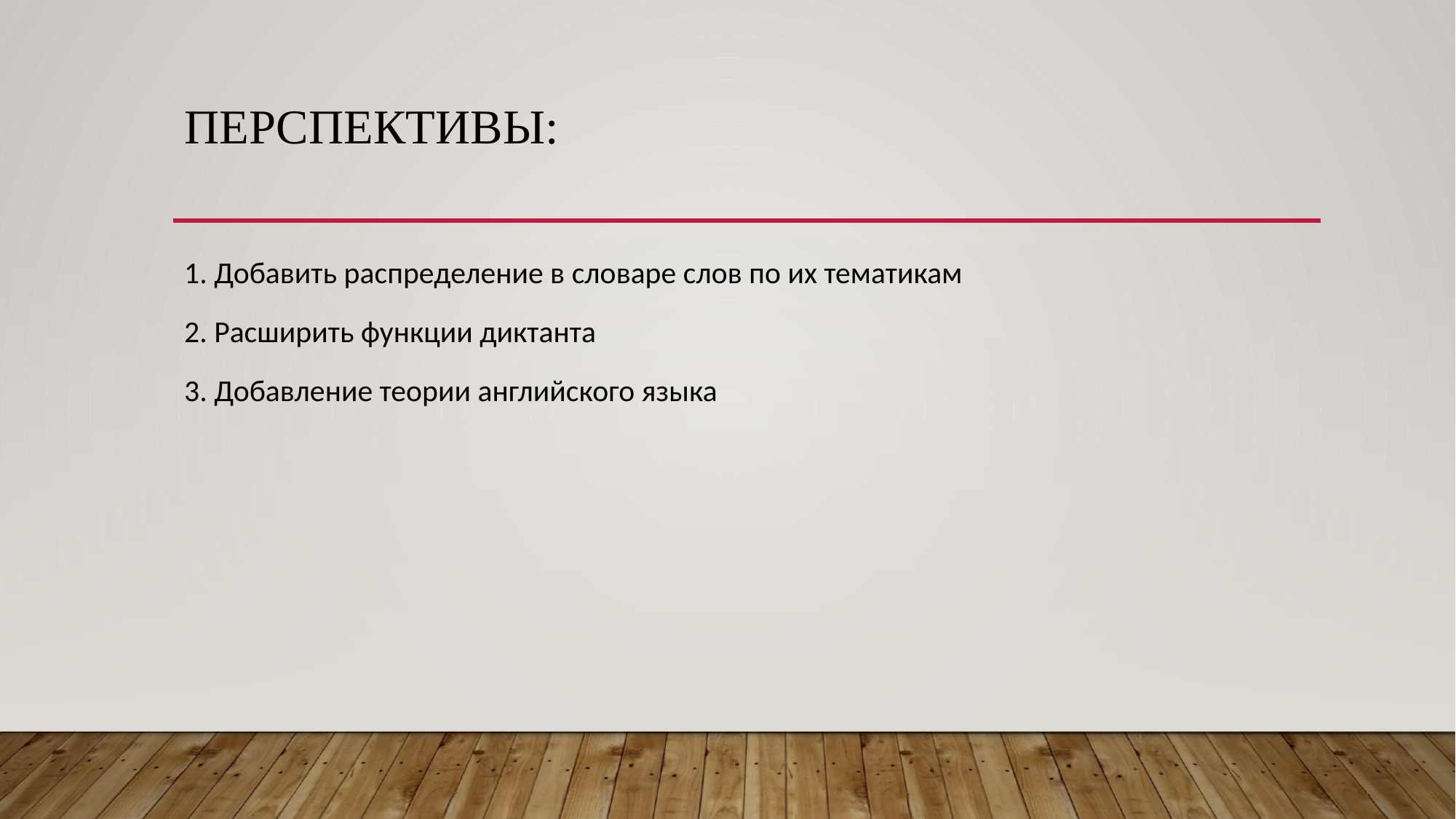

# Перспективы:
1. Добавить распределение в словаре слов по их тематикам
2. Расширить функции диктанта
3. Добавление теории английского языка